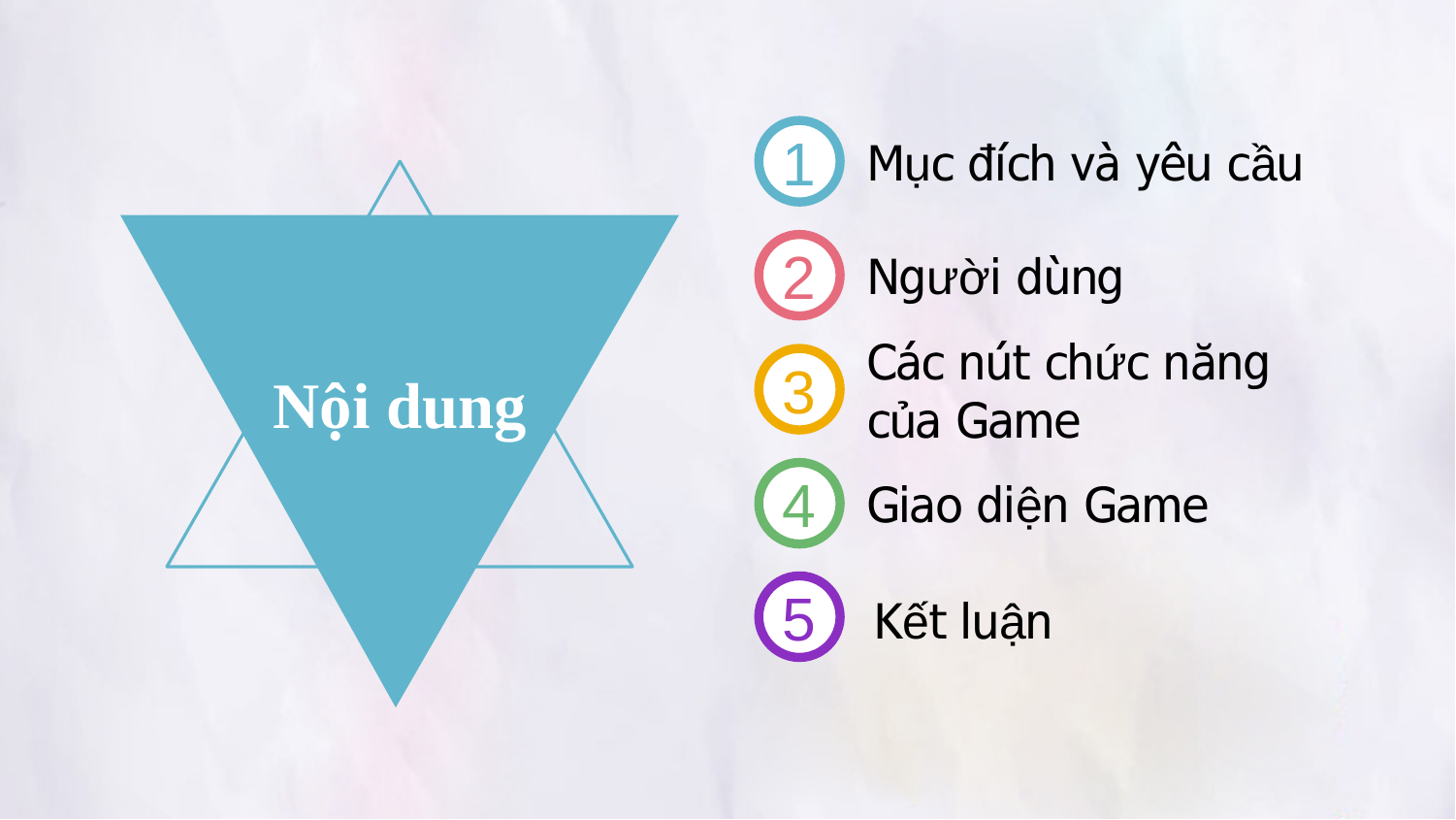

1
Mục đích và yêu cầu

2
Người dùng
Các nút chức năng của Game
3
Nội dung
4
Giao diện Game
5
Kết luận